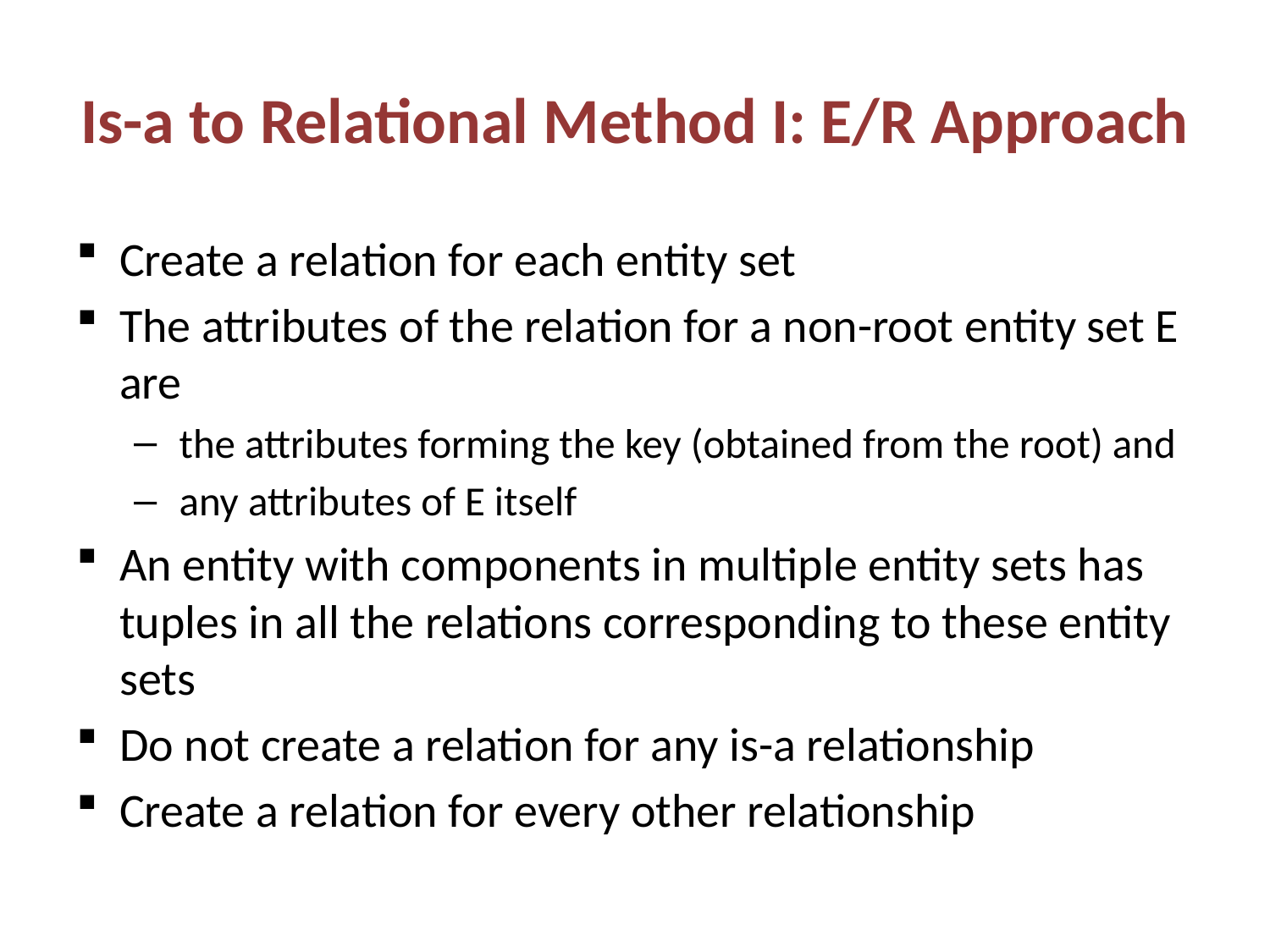

# Is-a to Relational Method I: E/R Approach
Create a relation for each entity set
The attributes of the relation for a non-root entity set E are
 the attributes forming the key (obtained from the root) and
 any attributes of E itself
An entity with components in multiple entity sets has tuples in all the relations corresponding to these entity sets
Do not create a relation for any is-a relationship
Create a relation for every other relationship